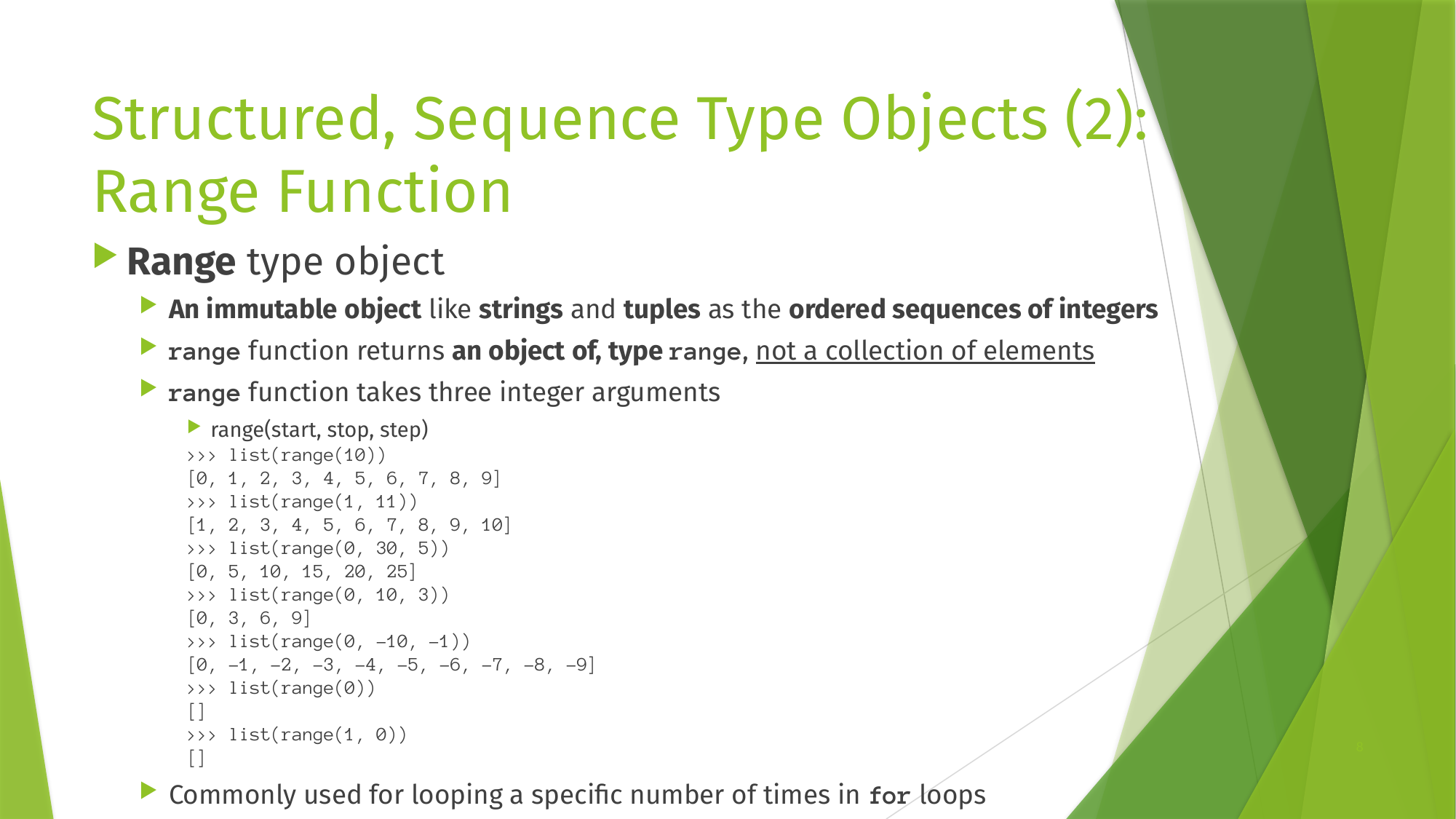

# Structured, Sequence Type Objects (2): Range Function
Range type object
An immutable object like strings and tuples as the ordered sequences of integers
range function returns an object of, type range, not a collection of elements
range function takes three integer arguments
range(start, stop, step)
>>> list(range(10))
[0, 1, 2, 3, 4, 5, 6, 7, 8, 9]
>>> list(range(1, 11))
[1, 2, 3, 4, 5, 6, 7, 8, 9, 10]
>>> list(range(0, 30, 5))
[0, 5, 10, 15, 20, 25]
>>> list(range(0, 10, 3))
[0, 3, 6, 9]
>>> list(range(0, -10, -1))
[0, -1, -2, -3, -4, -5, -6, -7, -8, -9]
>>> list(range(0))
[]
>>> list(range(1, 0))
[]
Commonly used for looping a specific number of times in for loops

8